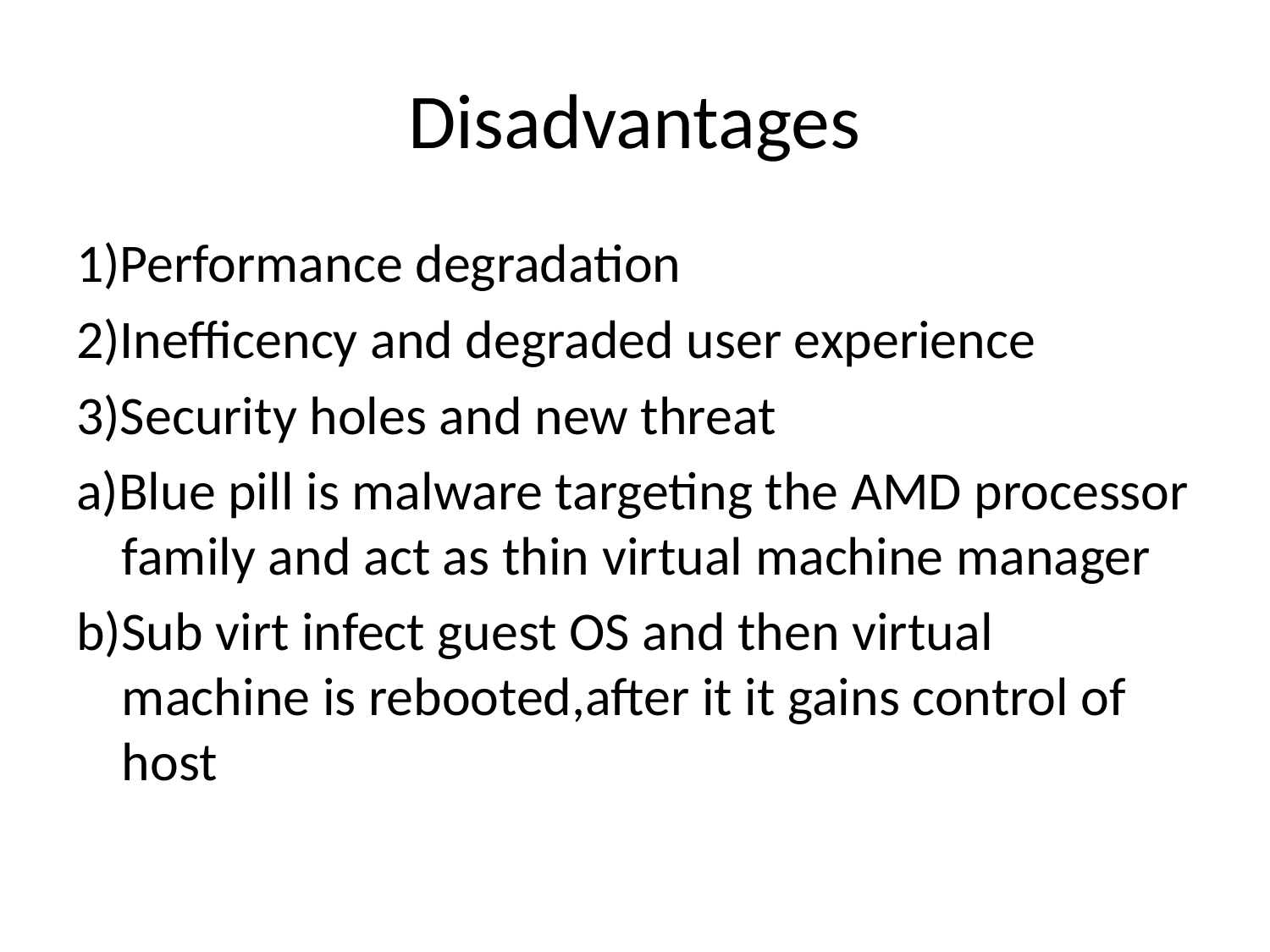

# Disadvantages
1)Performance degradation
2)Inefficency and degraded user experience
3)Security holes and new threat
a)Blue pill is malware targeting the AMD processor family and act as thin virtual machine manager
b)Sub virt infect guest OS and then virtual machine is rebooted,after it it gains control of host